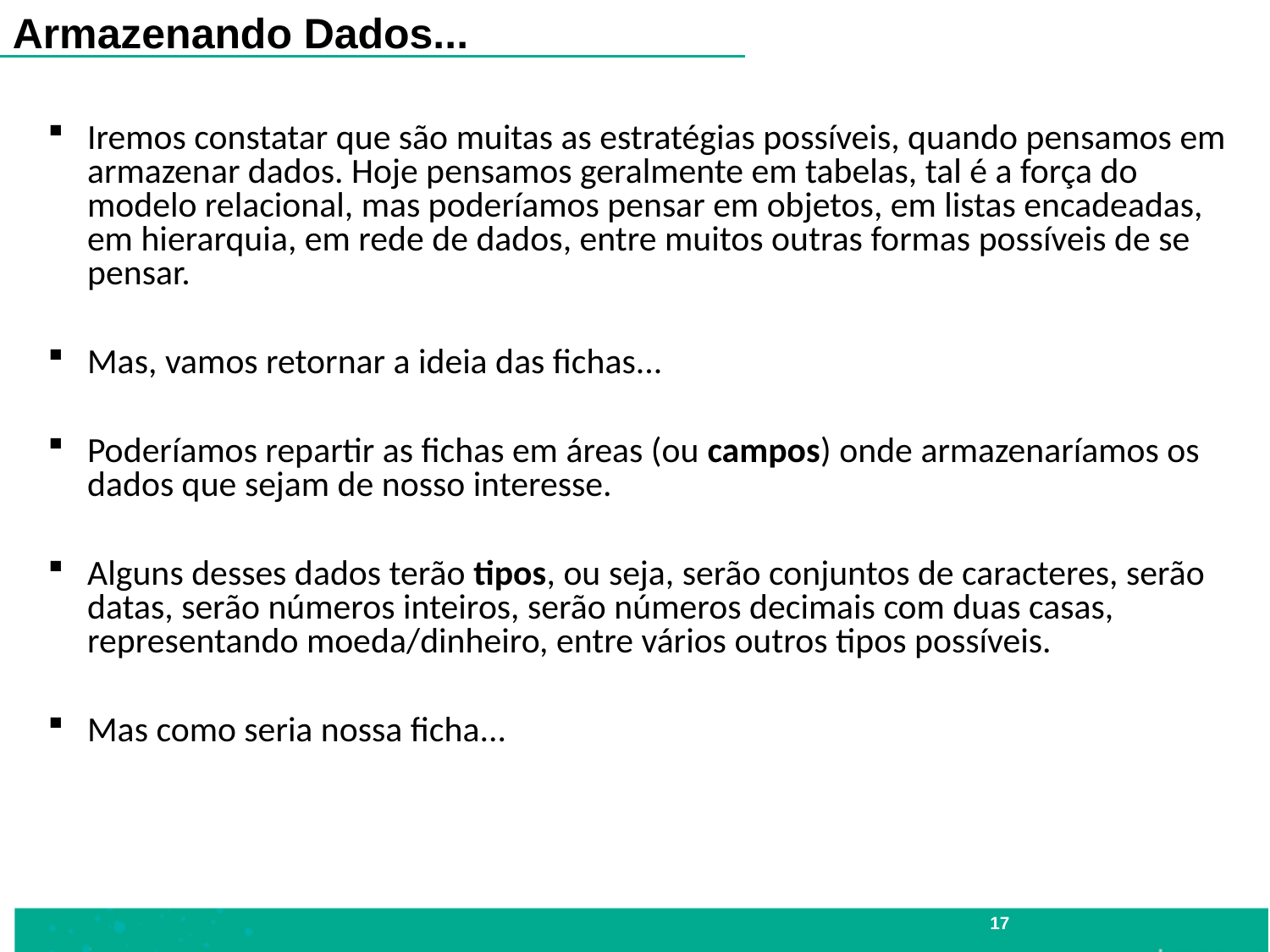

Armazenando Dados...
Iremos constatar que são muitas as estratégias possíveis, quando pensamos em armazenar dados. Hoje pensamos geralmente em tabelas, tal é a força do modelo relacional, mas poderíamos pensar em objetos, em listas encadeadas, em hierarquia, em rede de dados, entre muitos outras formas possíveis de se pensar.

Mas, vamos retornar a ideia das fichas...

Poderíamos repartir as fichas em áreas (ou campos) onde armazenaríamos os dados que sejam de nosso interesse.

Alguns desses dados terão tipos, ou seja, serão conjuntos de caracteres, serão datas, serão números inteiros, serão números decimais com duas casas, representando moeda/dinheiro, entre vários outros tipos possíveis.

Mas como seria nossa ficha...